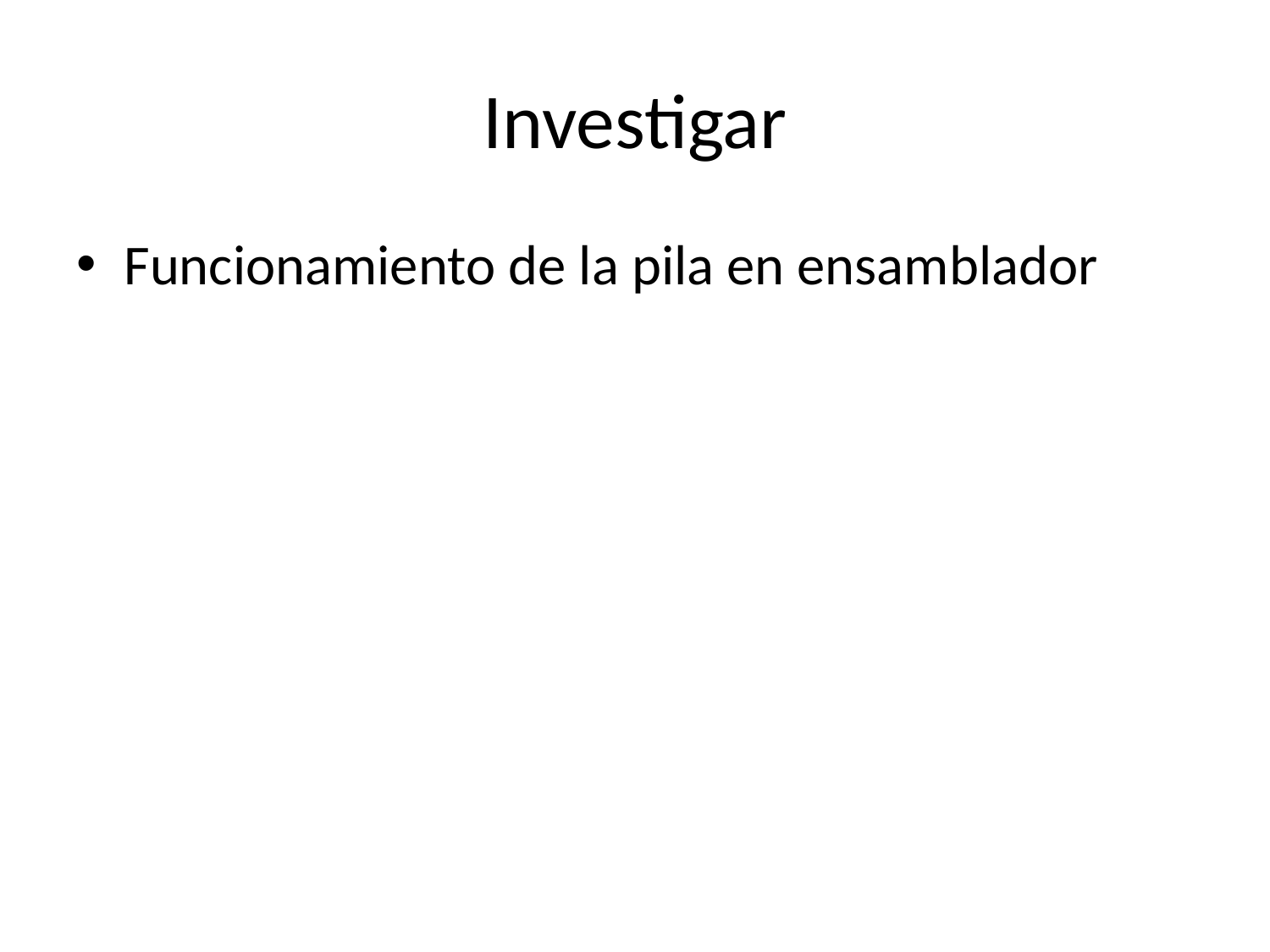

# Investigar
Funcionamiento de la pila en ensamblador